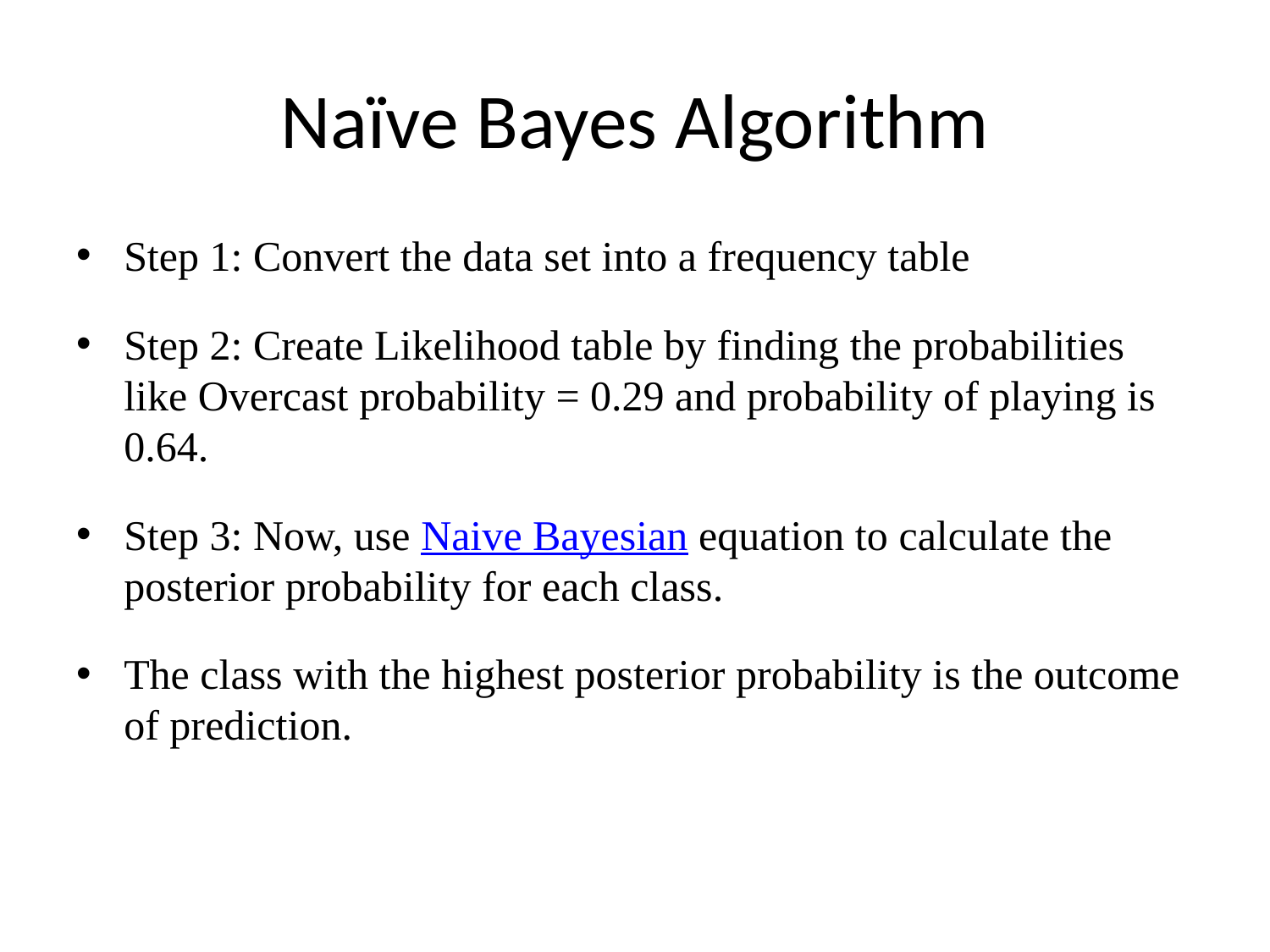

# Naïve Bayes Algorithm
Step 1: Convert the data set into a frequency table

Step 2: Create Likelihood table by finding the probabilities like Overcast probability = 0.29 and probability of playing is 0.64.

Step 3: Now, use Naive Bayesian equation to calculate the posterior probability for each class.

The class with the highest posterior probability is the outcome of prediction.